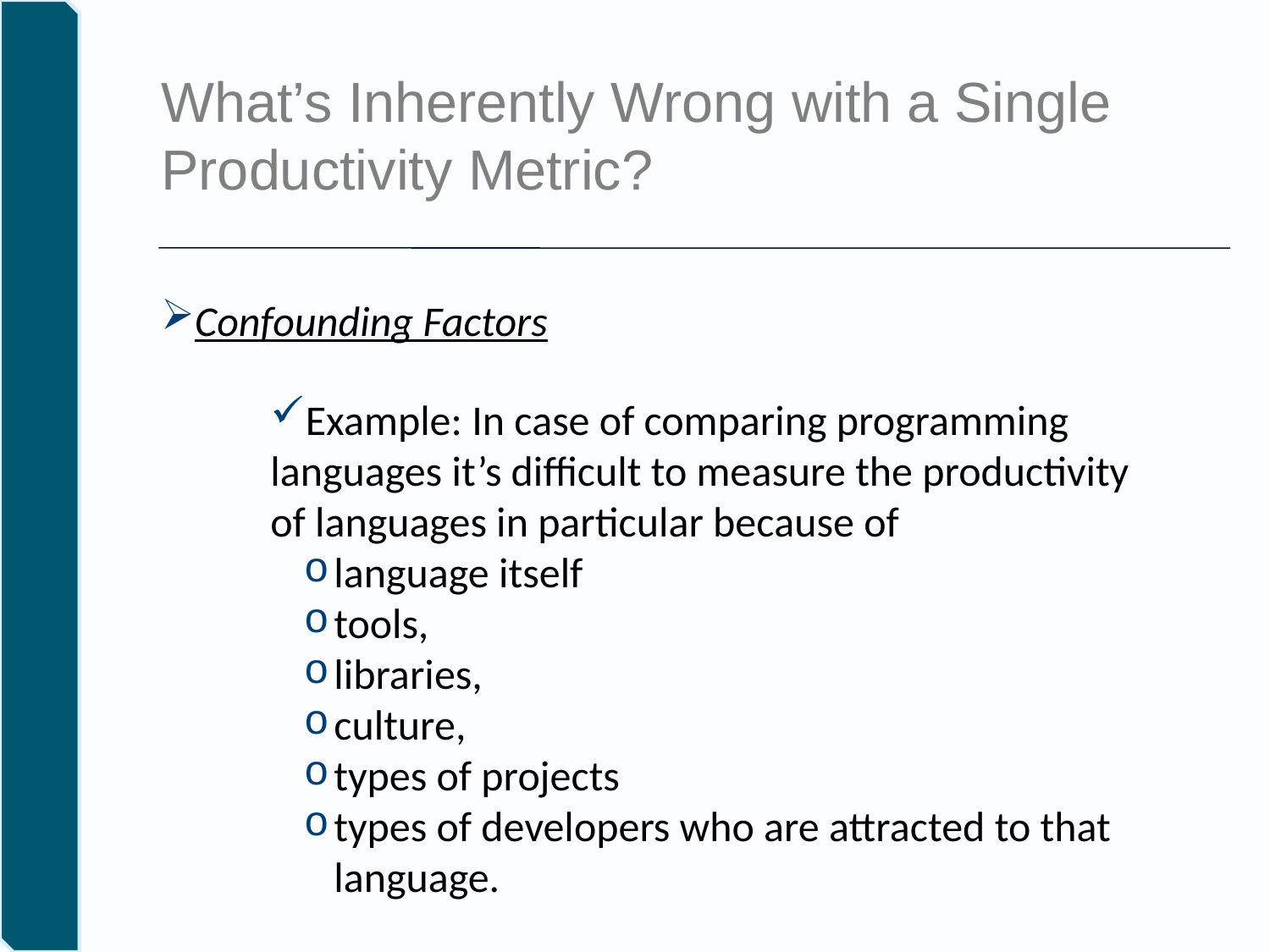

What’s Inherently Wrong with a Single Productivity Metric?

#
Confounding Factors

Example: In case of comparing programming languages it’s difficult to measure the productivity of languages in particular because of
language itself
tools,
libraries,
culture,
types of projects
types of developers who are attracted to that language.